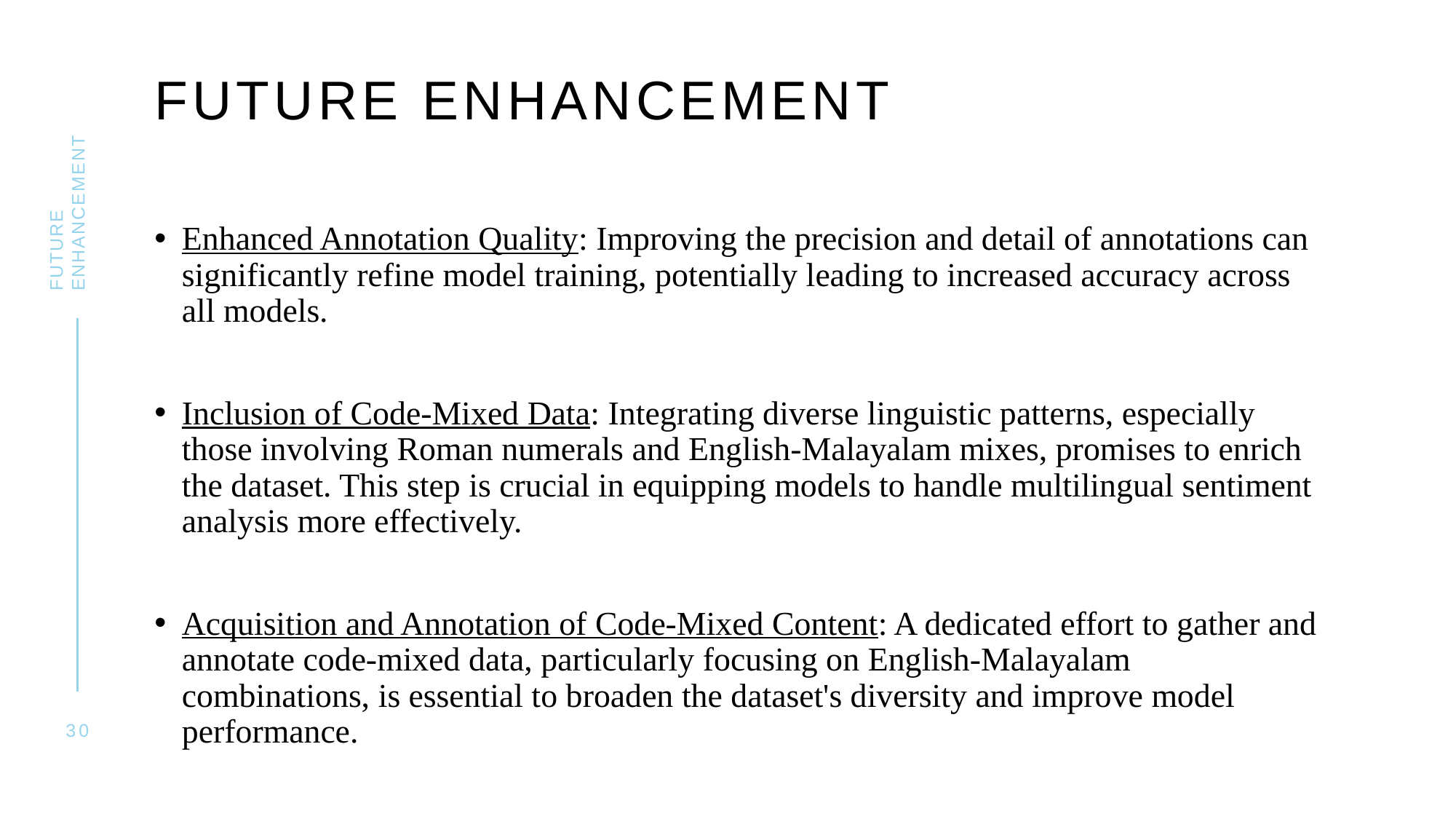

# Future enhancement
Future enhancement

Enhanced Annotation Quality: Improving the precision and detail of annotations can significantly refine model training, potentially leading to increased accuracy across all models.

Inclusion of Code-Mixed Data: Integrating diverse linguistic patterns, especially those involving Roman numerals and English-Malayalam mixes, promises to enrich the dataset. This step is crucial in equipping models to handle multilingual sentiment analysis more effectively.

Acquisition and Annotation of Code-Mixed Content: A dedicated effort to gather and annotate code-mixed data, particularly focusing on English-Malayalam combinations, is essential to broaden the dataset's diversity and improve model performance.
30